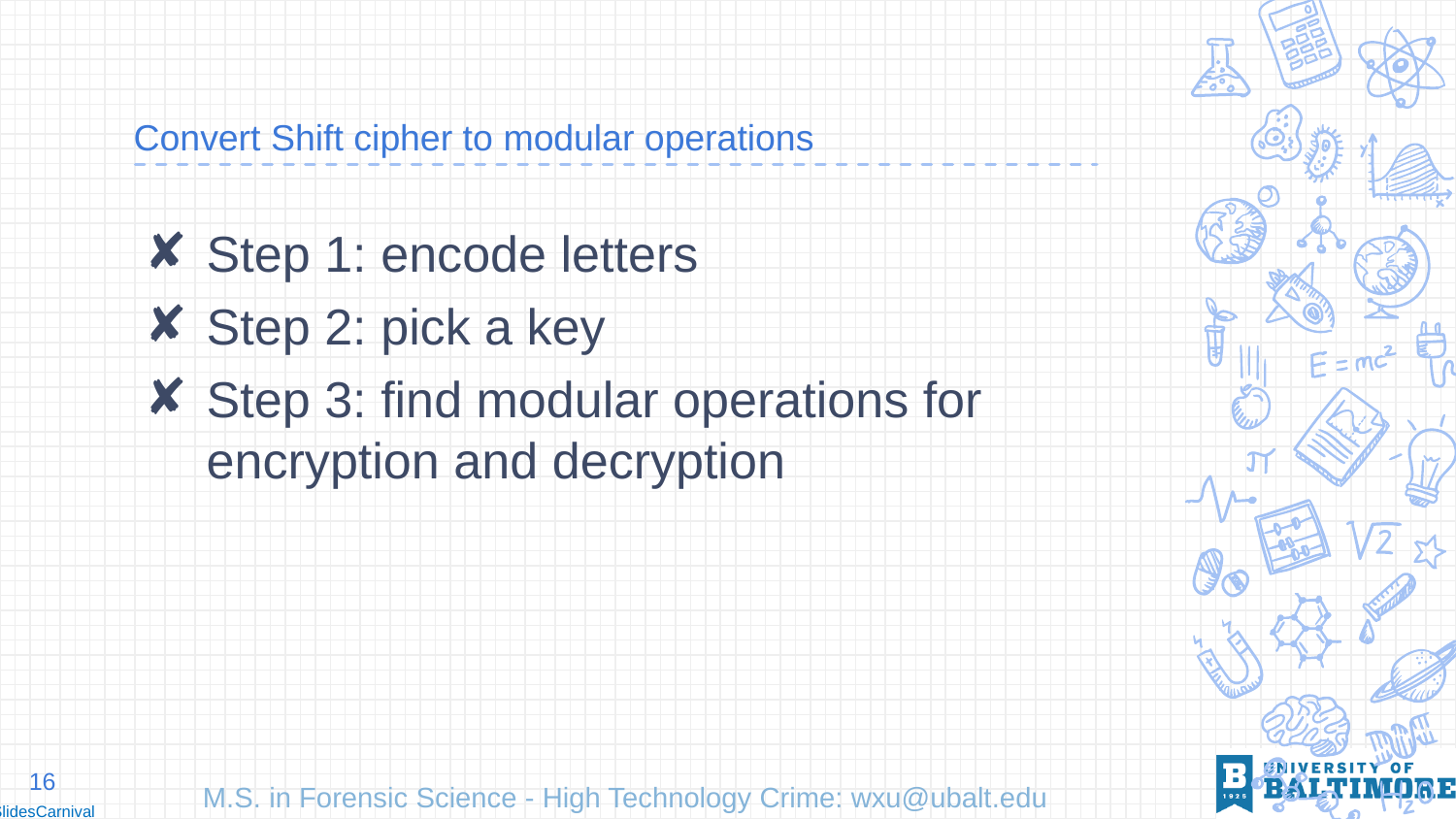

# Convert Shift cipher to modular operations
Step 1: encode letters
Step 2: pick a key
Step 3: find modular operations for encryption and decryption
16